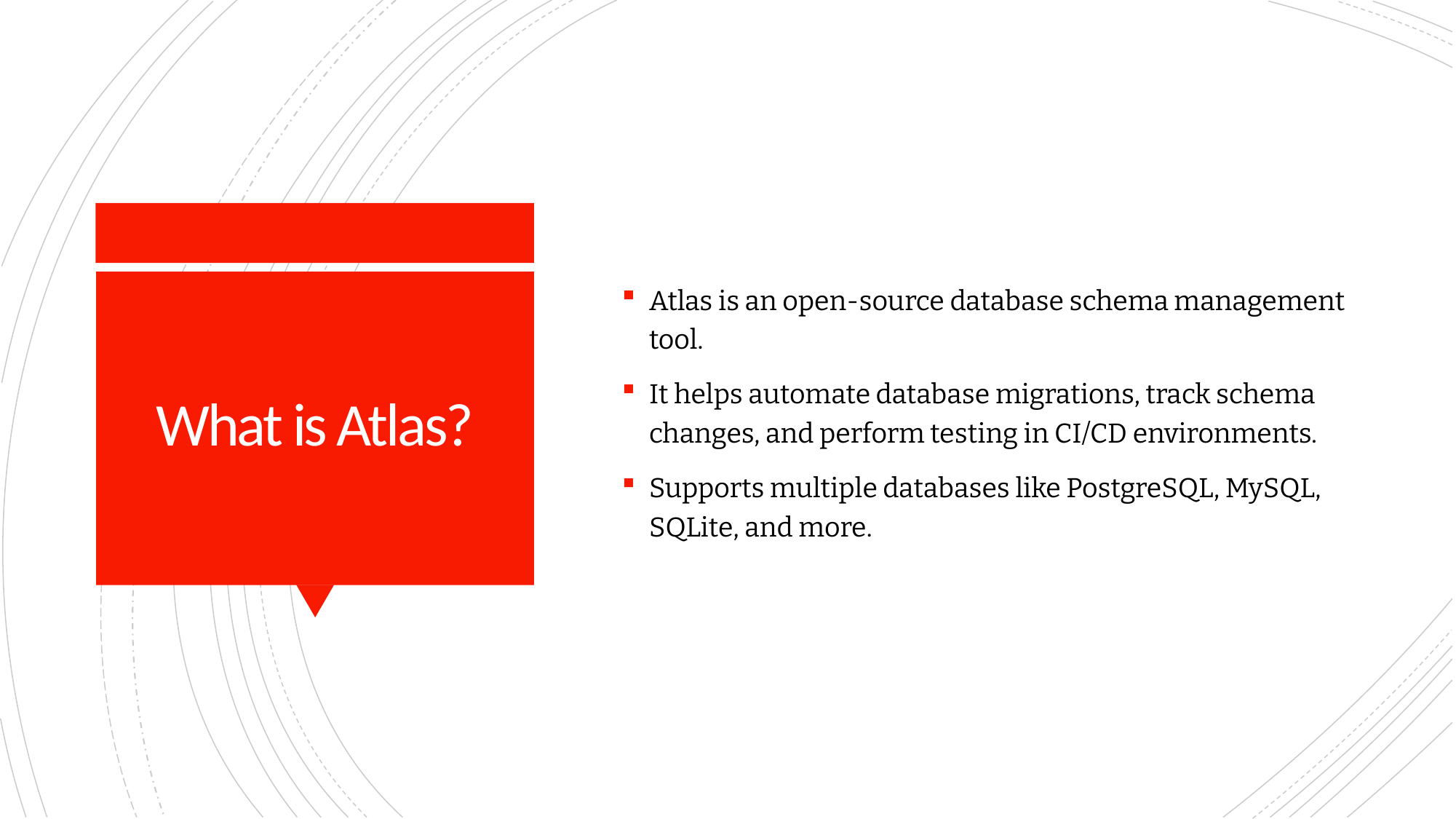

Atlas is an open-source database schema management tool.
It helps automate database migrations, track schema changes, and perform testing in CI/CD environments.
Supports multiple databases like PostgreSQL, MySQL, SQLite, and more.
# What is Atlas?